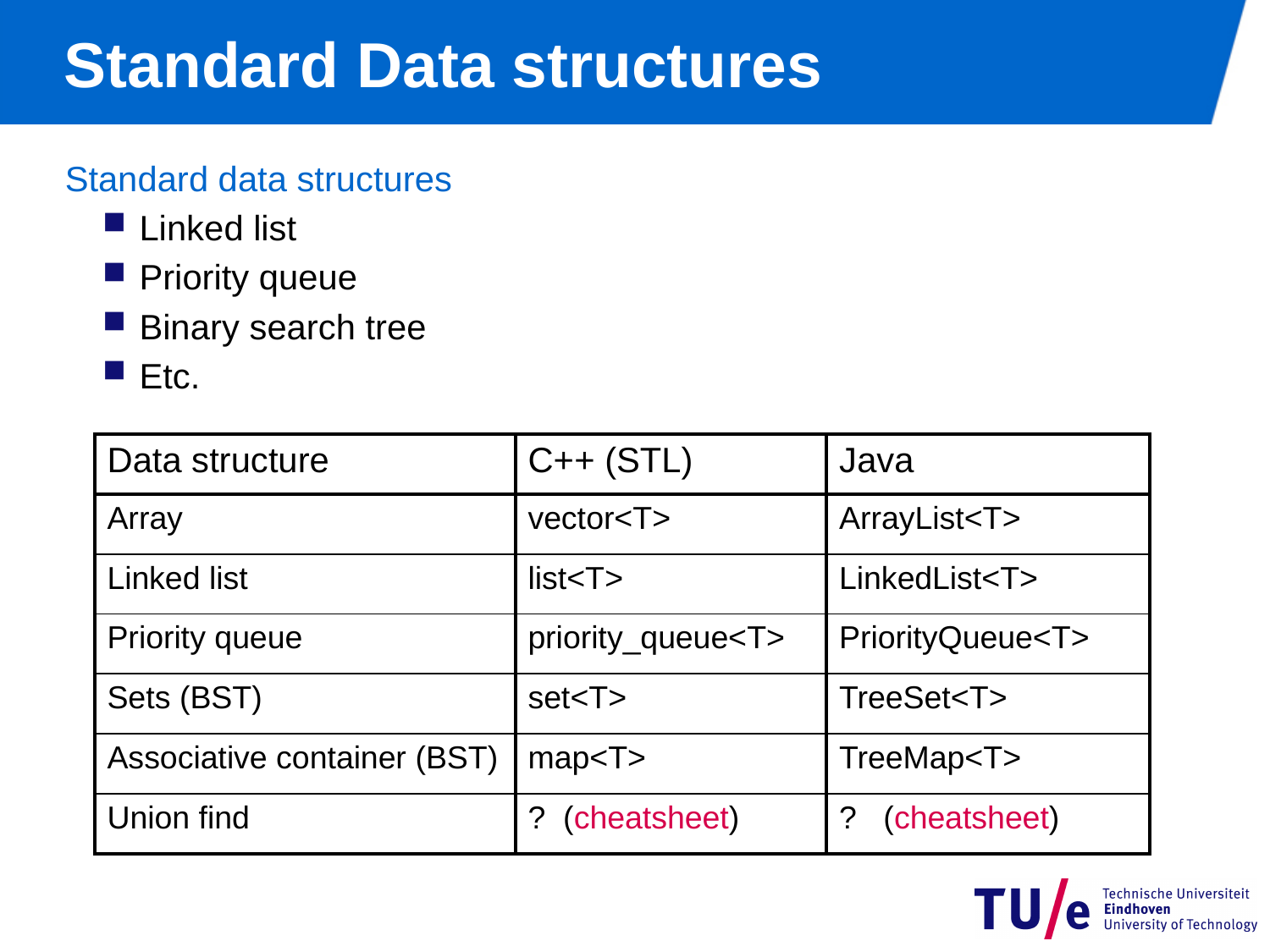

# Standard Data structures
Standard data structures
Linked list
Priority queue
Binary search tree
Etc.

| Data structure | C++ (STL) | Java |
| --- | --- | --- |
| Array | vector<T> | ArrayList<T> |
| Linked list | list<T> | LinkedList<T> |
| Priority queue | priority\_queue<T> | PriorityQueue<T> |
| Sets (BST) | set<T> | TreeSet<T> |
| Associative container (BST) | map<T> | TreeMap<T> |
| Union find | ? (cheatsheet) | ? (cheatsheet) |